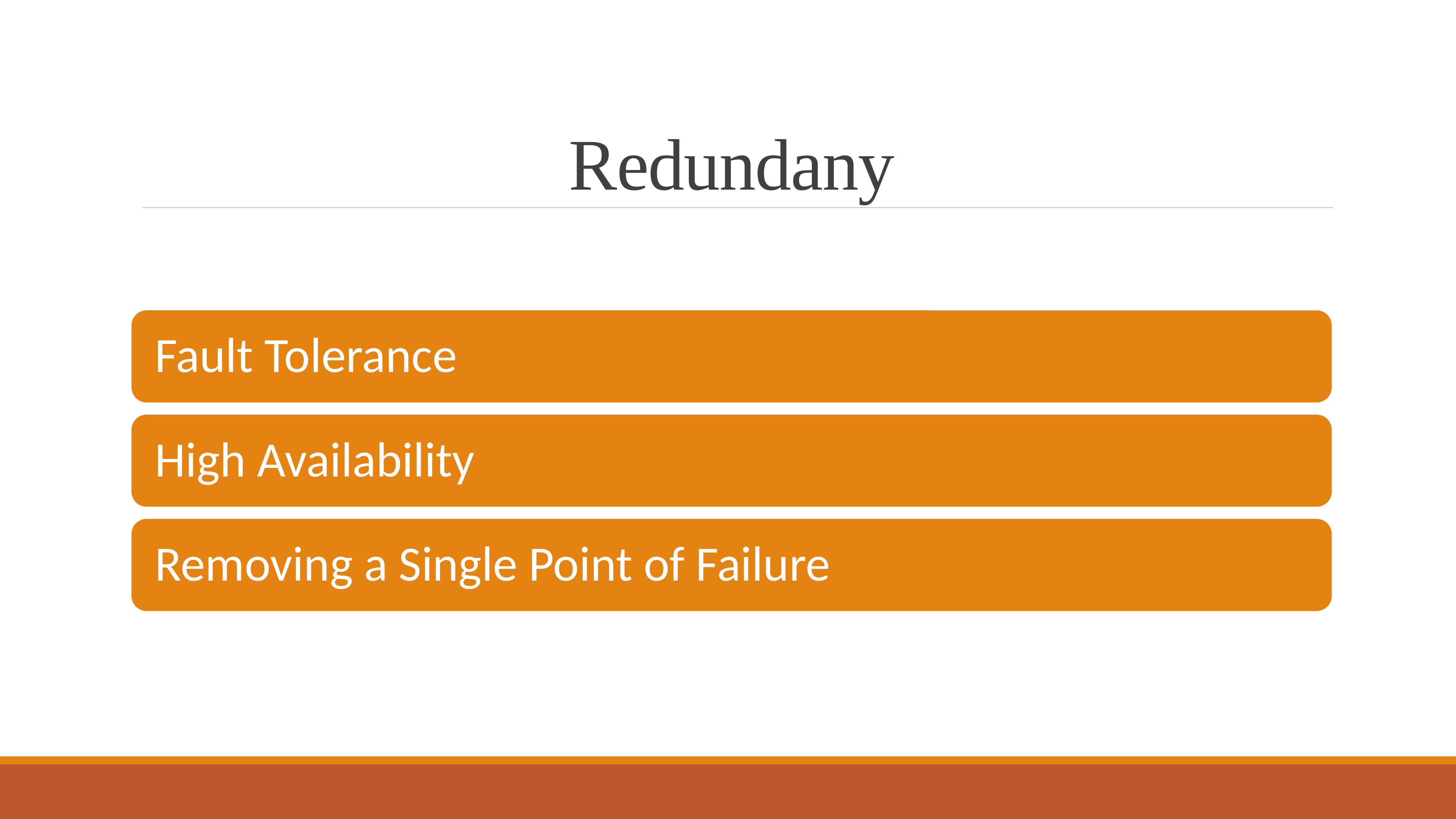

# Redundany
Fault Tolerance
High Availability
Removing a Single Point of Failure